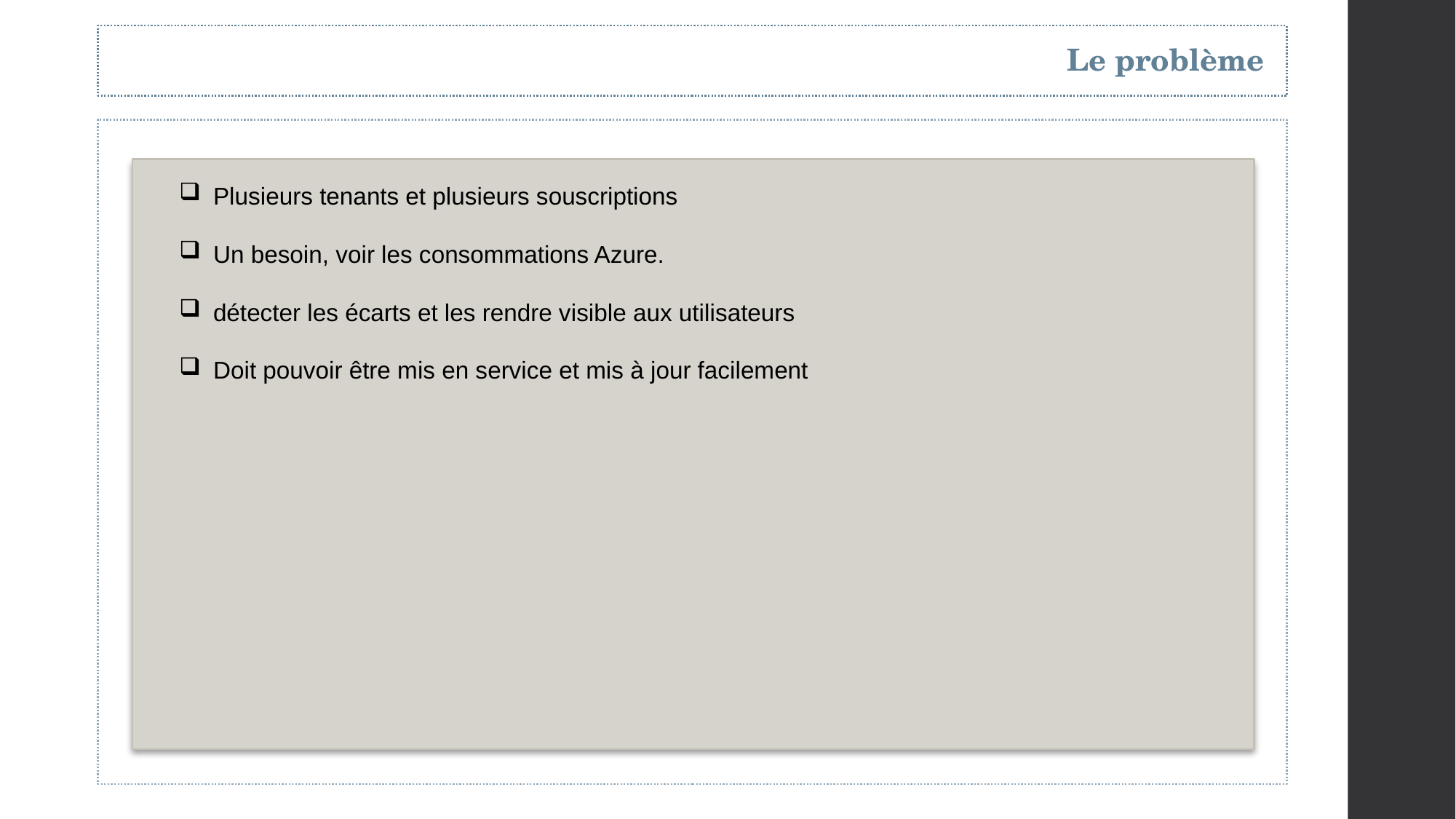

Le problème

Plusieurs tenants et plusieurs souscriptions

Un besoin, voir les consommations Azure.

détecter les écarts et les rendre visible aux utilisateurs

Doit pouvoir être mis en service et mis à jour facilement